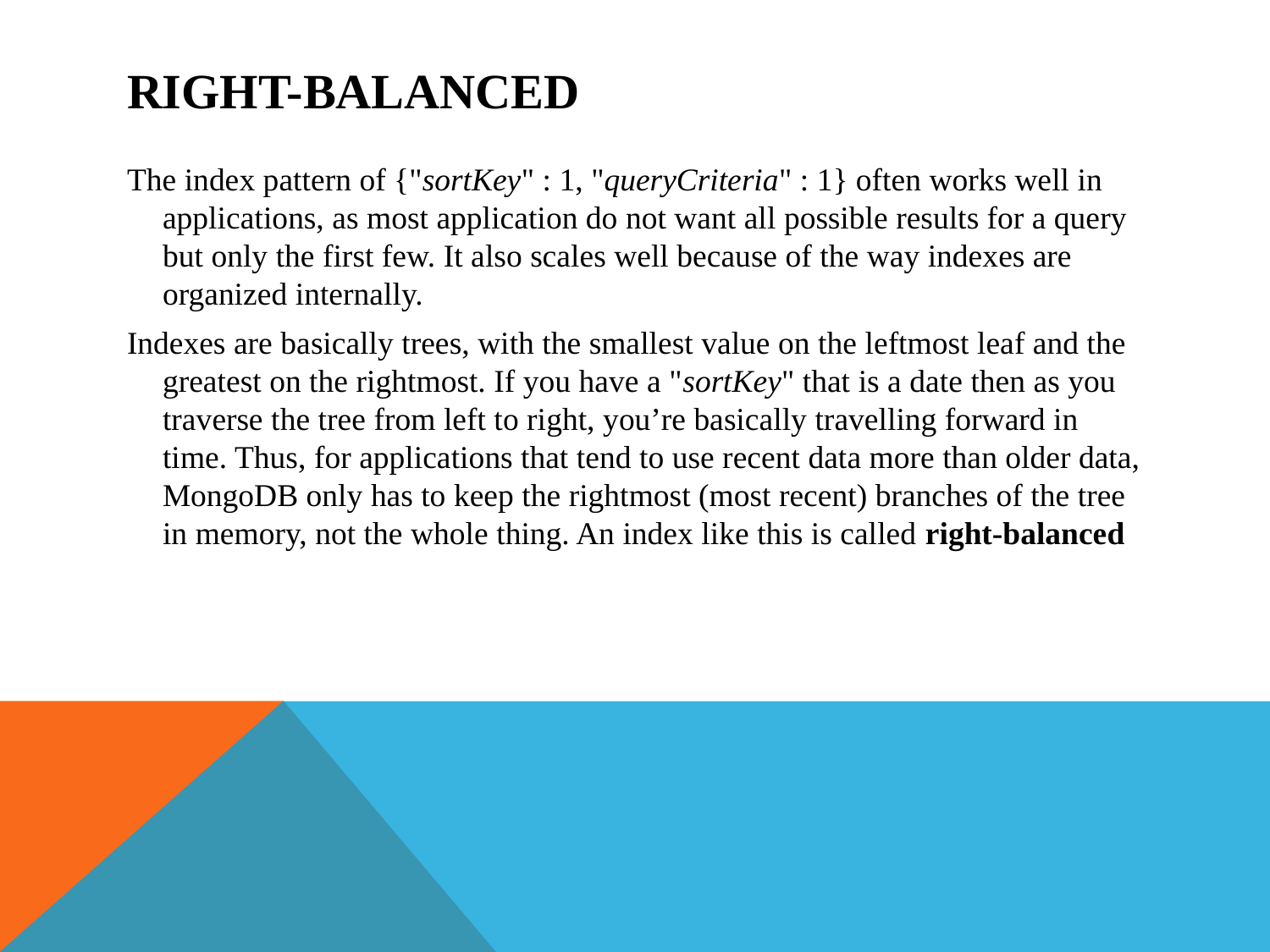

# right-balanced
The index pattern of {"sortKey" : 1, "queryCriteria" : 1} often works well in applications, as most application do not want all possible results for a query but only the first few. It also scales well because of the way indexes are organized internally.
Indexes are basically trees, with the smallest value on the leftmost leaf and the greatest on the rightmost. If you have a "sortKey" that is a date then as you traverse the tree from left to right, you’re basically travelling forward in time. Thus, for applications that tend to use recent data more than older data, MongoDB only has to keep the rightmost (most recent) branches of the tree in memory, not the whole thing. An index like this is called right-balanced